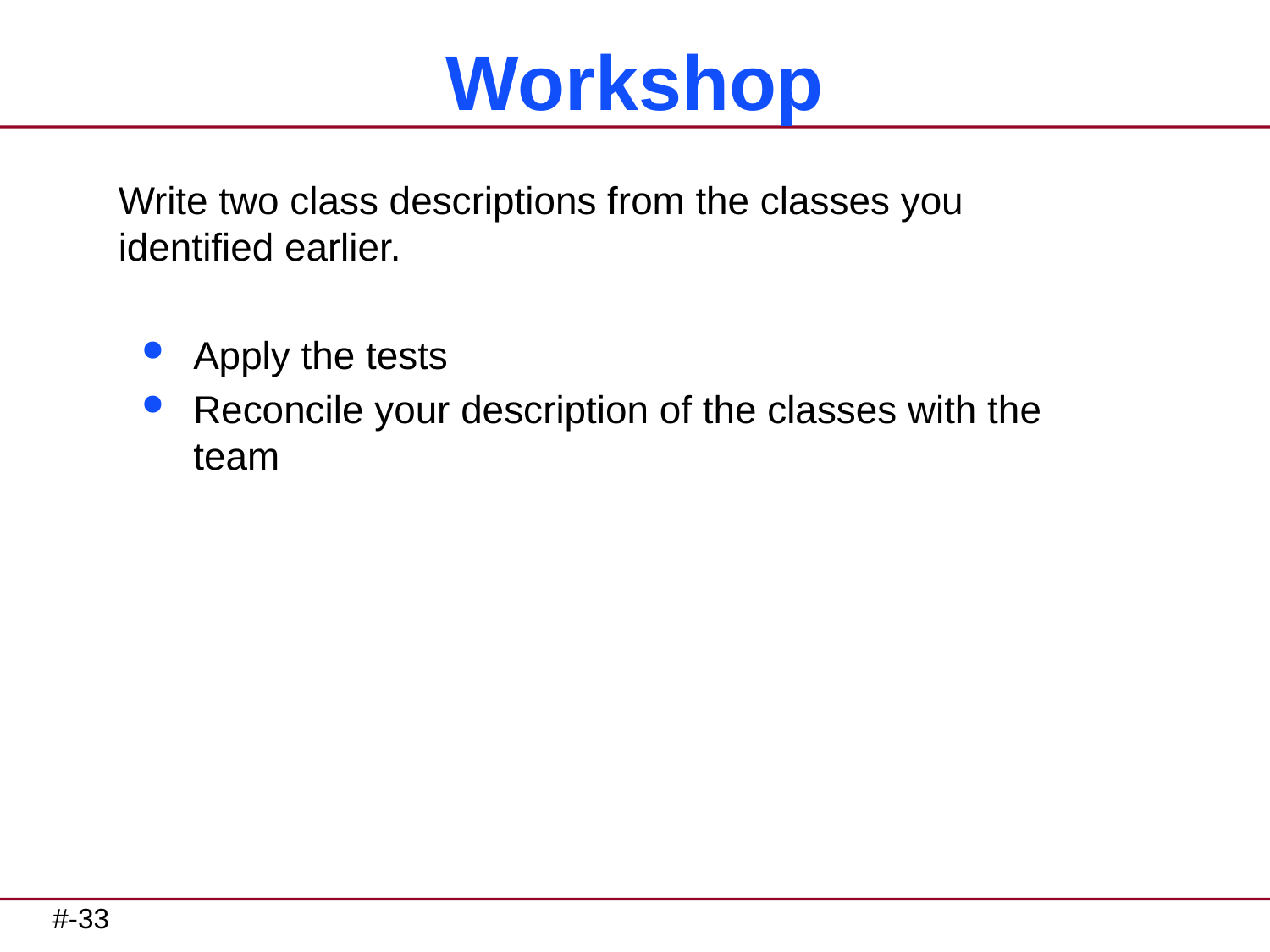

# Workshop
Write two class descriptions from the classes you identified earlier.

Apply the tests
Reconcile your description of the classes with the team